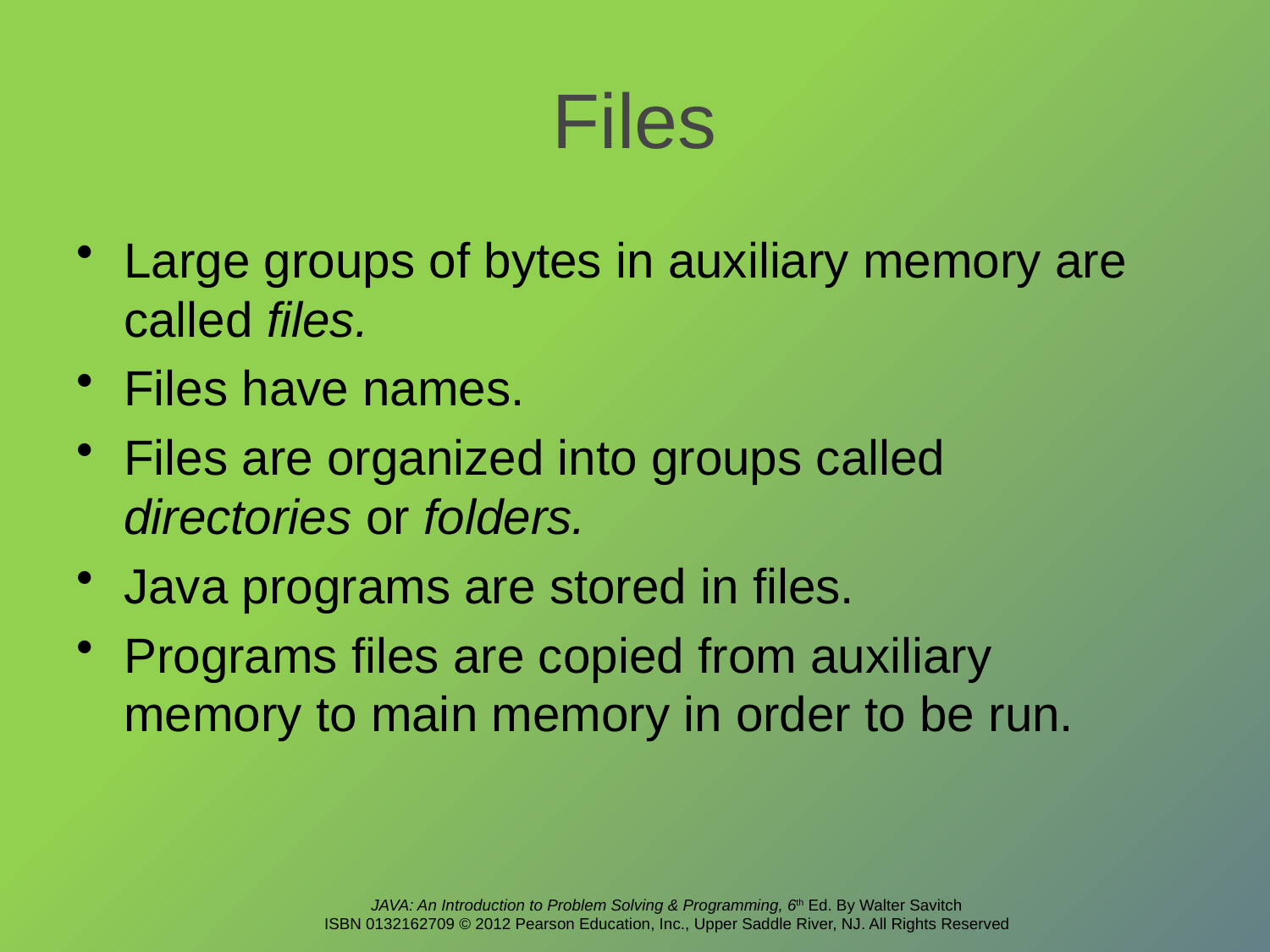

# Files
Large groups of bytes in auxiliary memory are called files.
Files have names.
Files are organized into groups called directories or folders.
Java programs are stored in files.
Programs files are copied from auxiliary memory to main memory in order to be run.